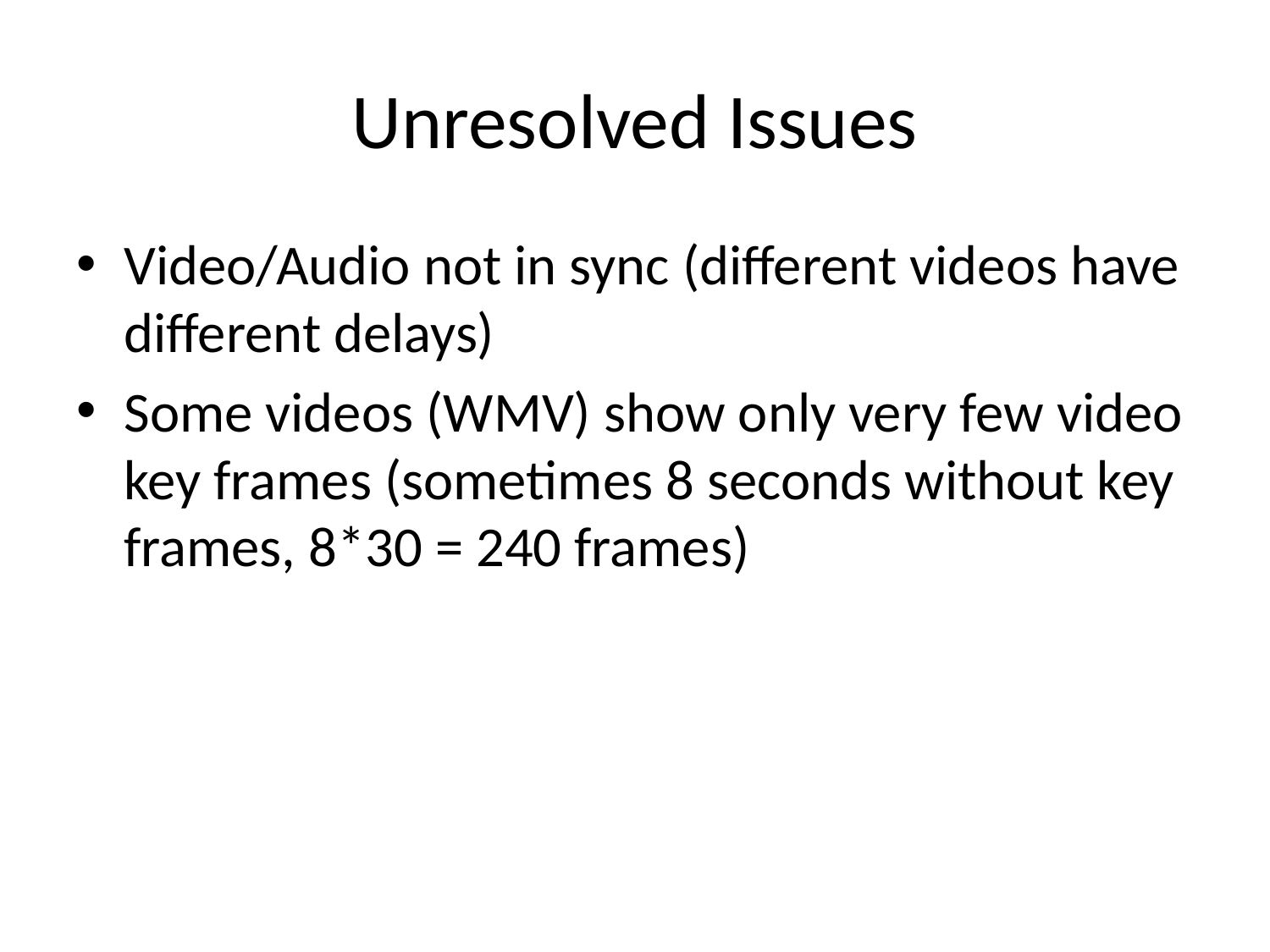

# Unresolved Issues
Video/Audio not in sync (different videos have different delays)
Some videos (WMV) show only very few video key frames (sometimes 8 seconds without key frames, 8*30 = 240 frames)